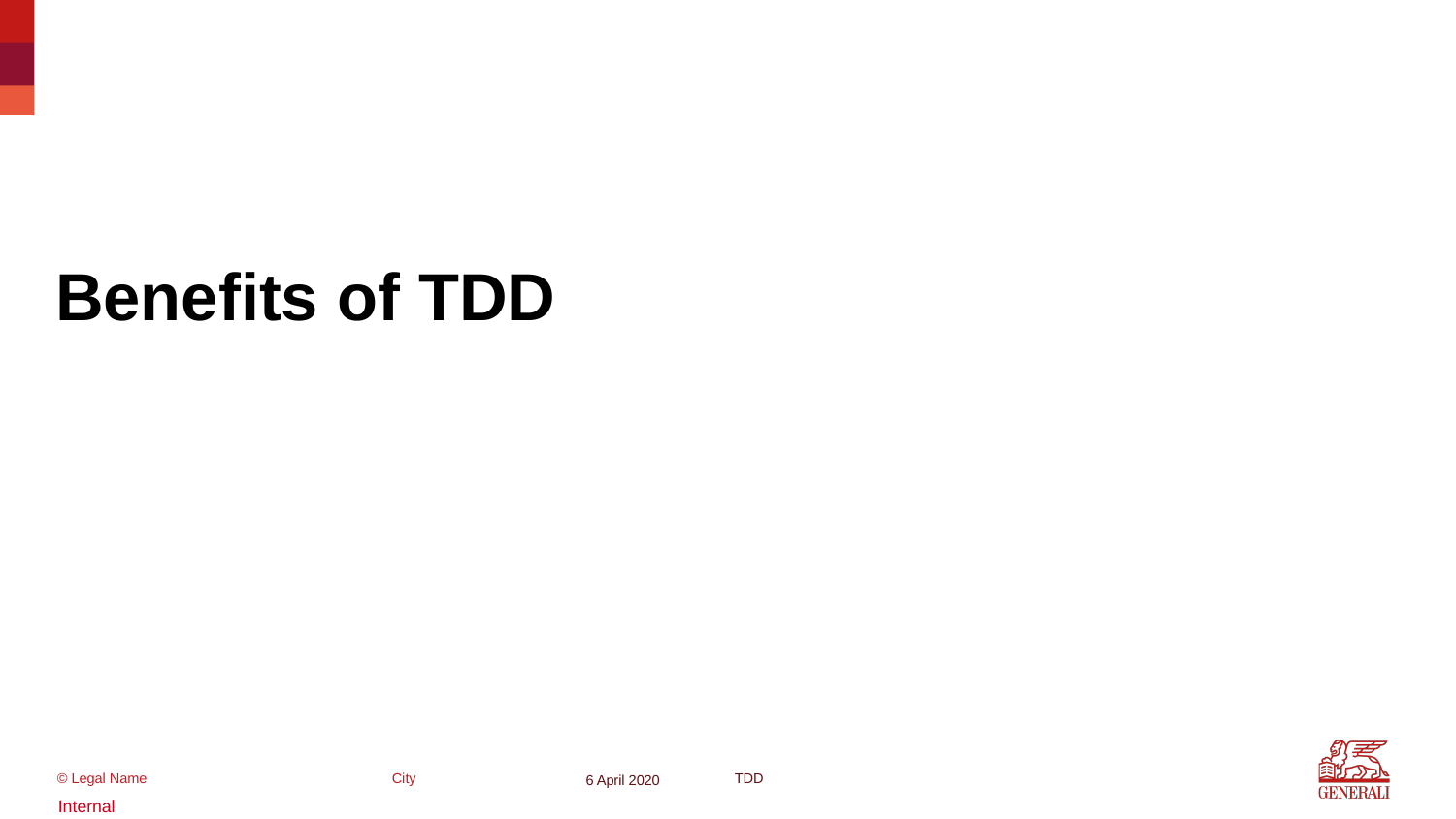

#
Benefits of TDD

6 April 2020
TDD